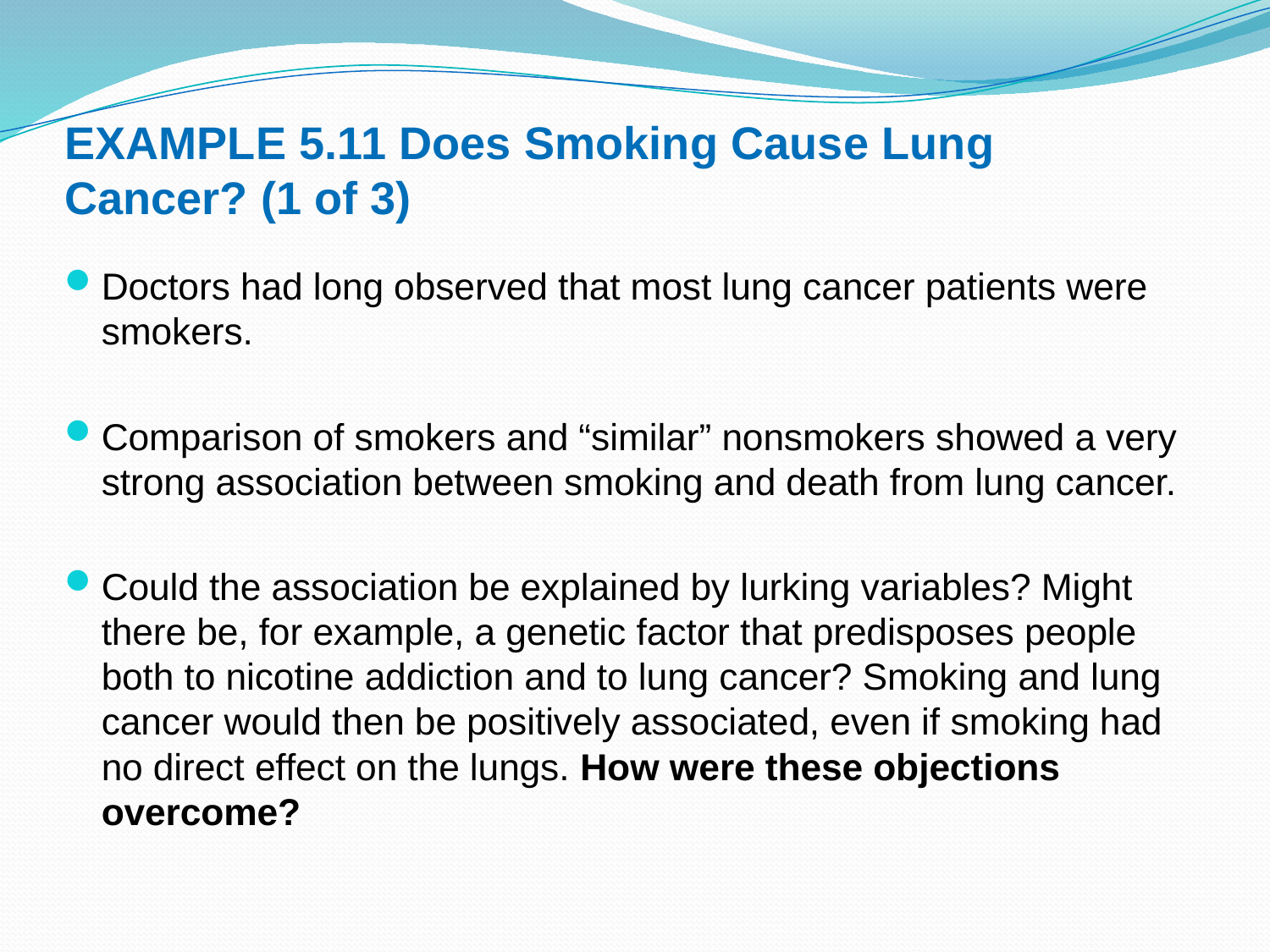

EXAMPLE 5.11 Does Smoking Cause Lung Cancer? (1 of 3)
Doctors had long observed that most lung cancer patients were smokers.

Comparison of smokers and “similar” nonsmokers showed a very strong association between smoking and death from lung cancer.

Could the association be explained by lurking variables? Might there be, for example, a genetic factor that predisposes people both to nicotine addiction and to lung cancer? Smoking and lung cancer would then be positively associated, even if smoking had no direct effect on the lungs. How were these objections overcome?